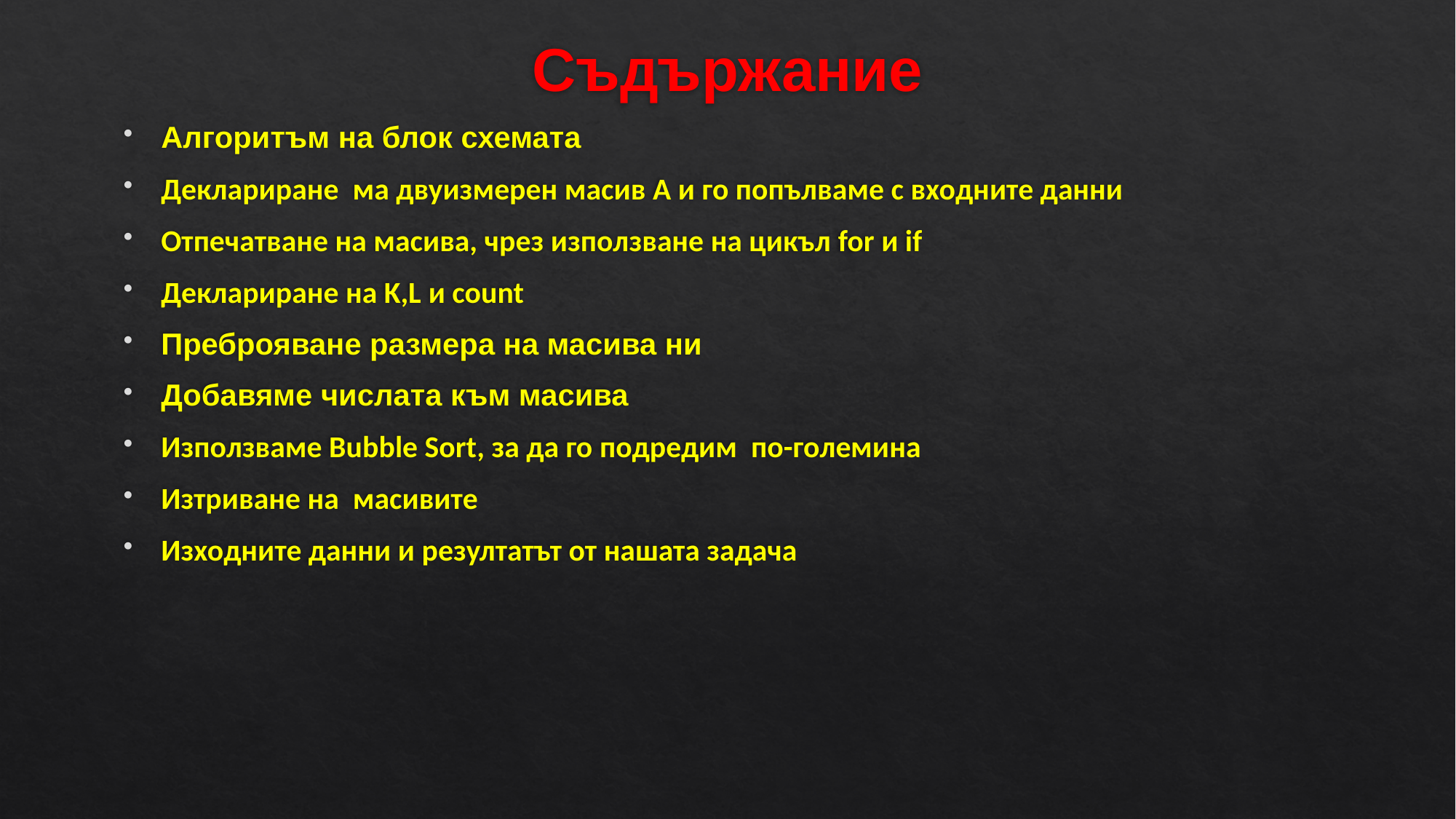

# Съдържание
Алгоритъм на блок схемата
Деклариране  ма двуизмерен масив А и го попълваме с входните данни
Отпечатване на масива, чрез използване на цикъл for и if
Деклариране на K,L и count
Преброяване размера на масива ни
Добавяме числата към масива
Използваме Bubble Sort, за да го подредим  по-големина
Изтриване на  масивите
Изходните данни и резултатът от нашата задача